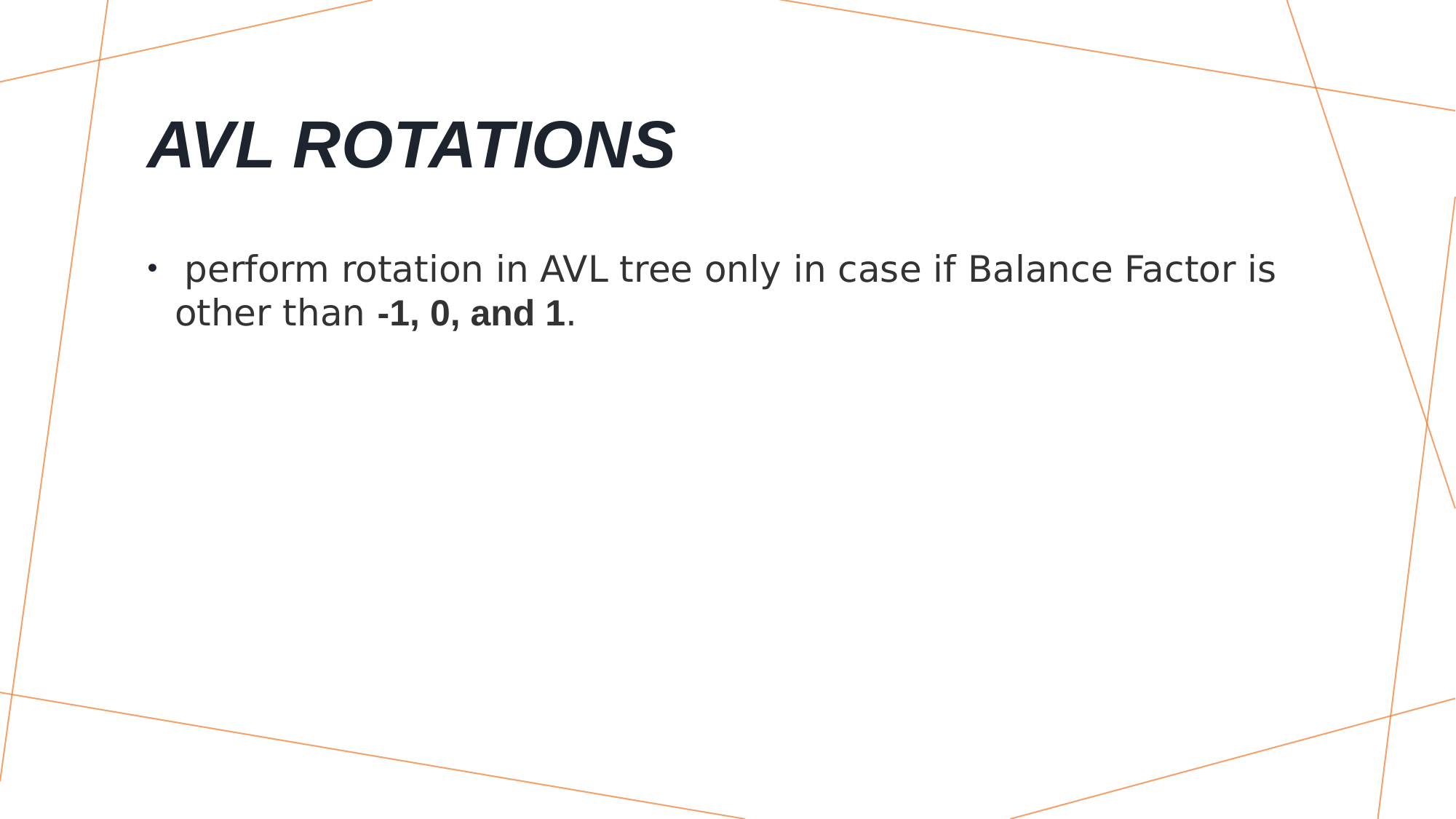

# AVL Rotations
 perform rotation in AVL tree only in case if Balance Factor is other than -1, 0, and 1.